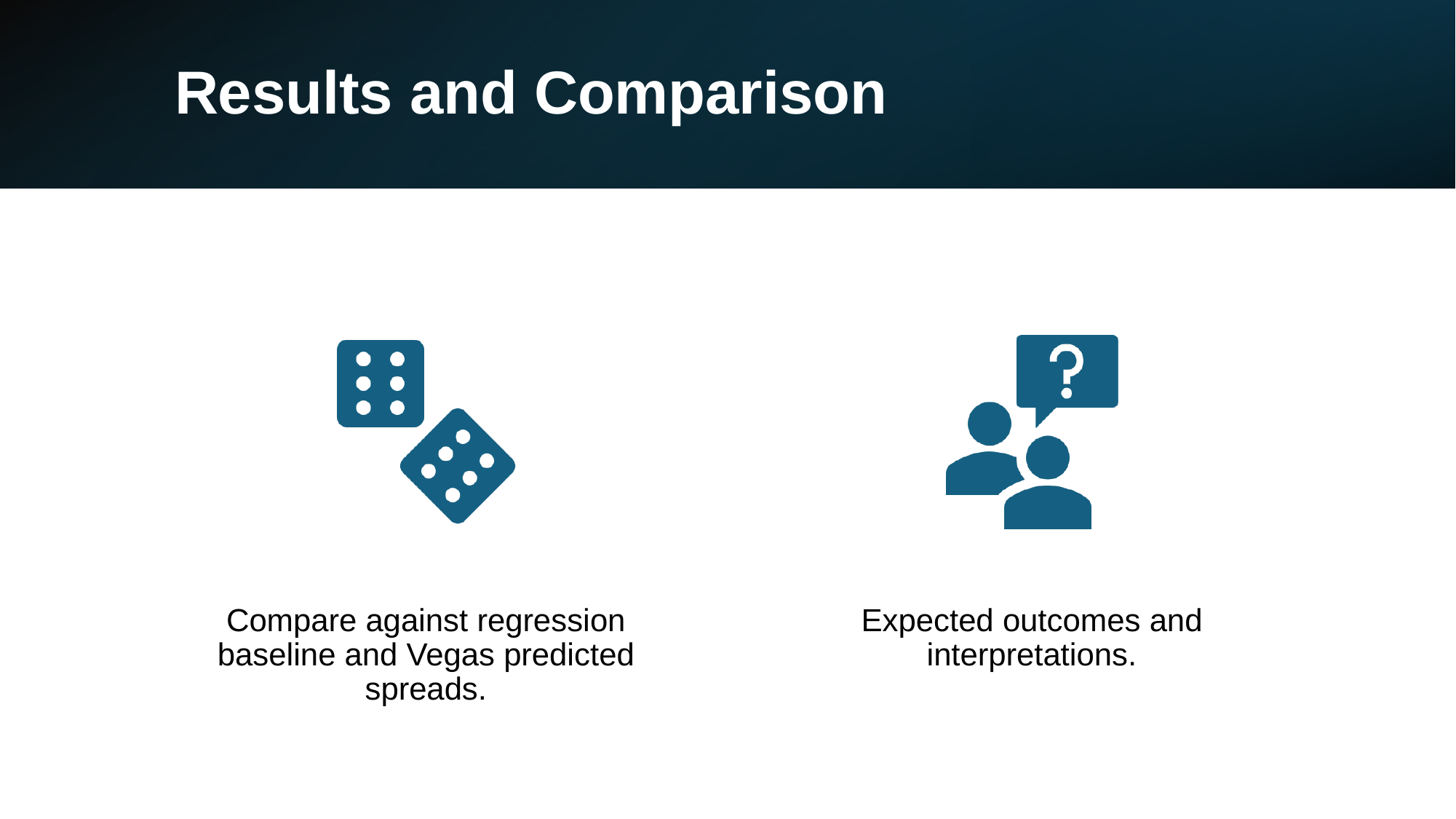

# Results and Comparison

Compare against regression baseline and Vegas predicted spreads.

Expected outcomes and interpretations.